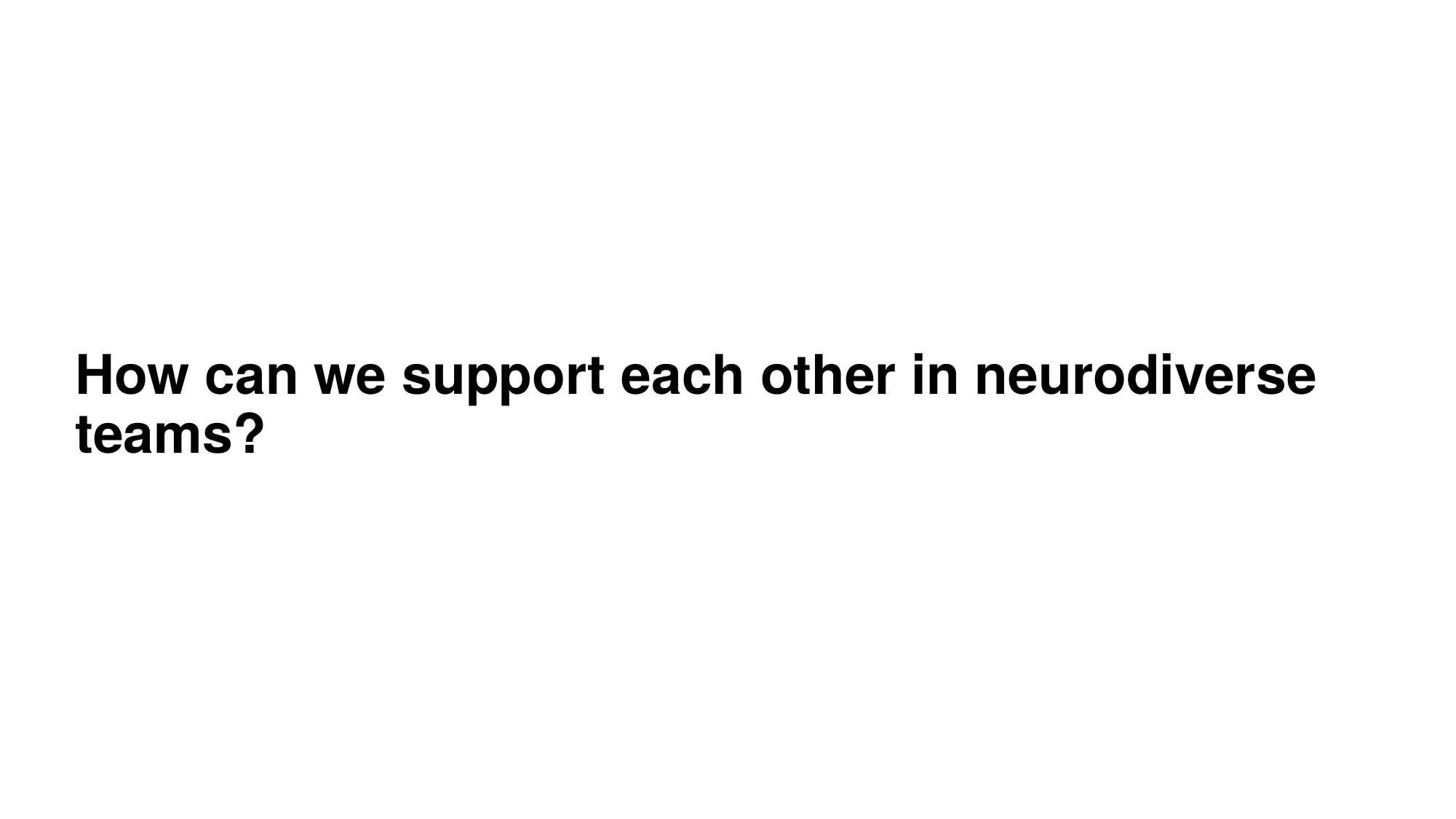

# How can we support each other in neurodiverse teams?